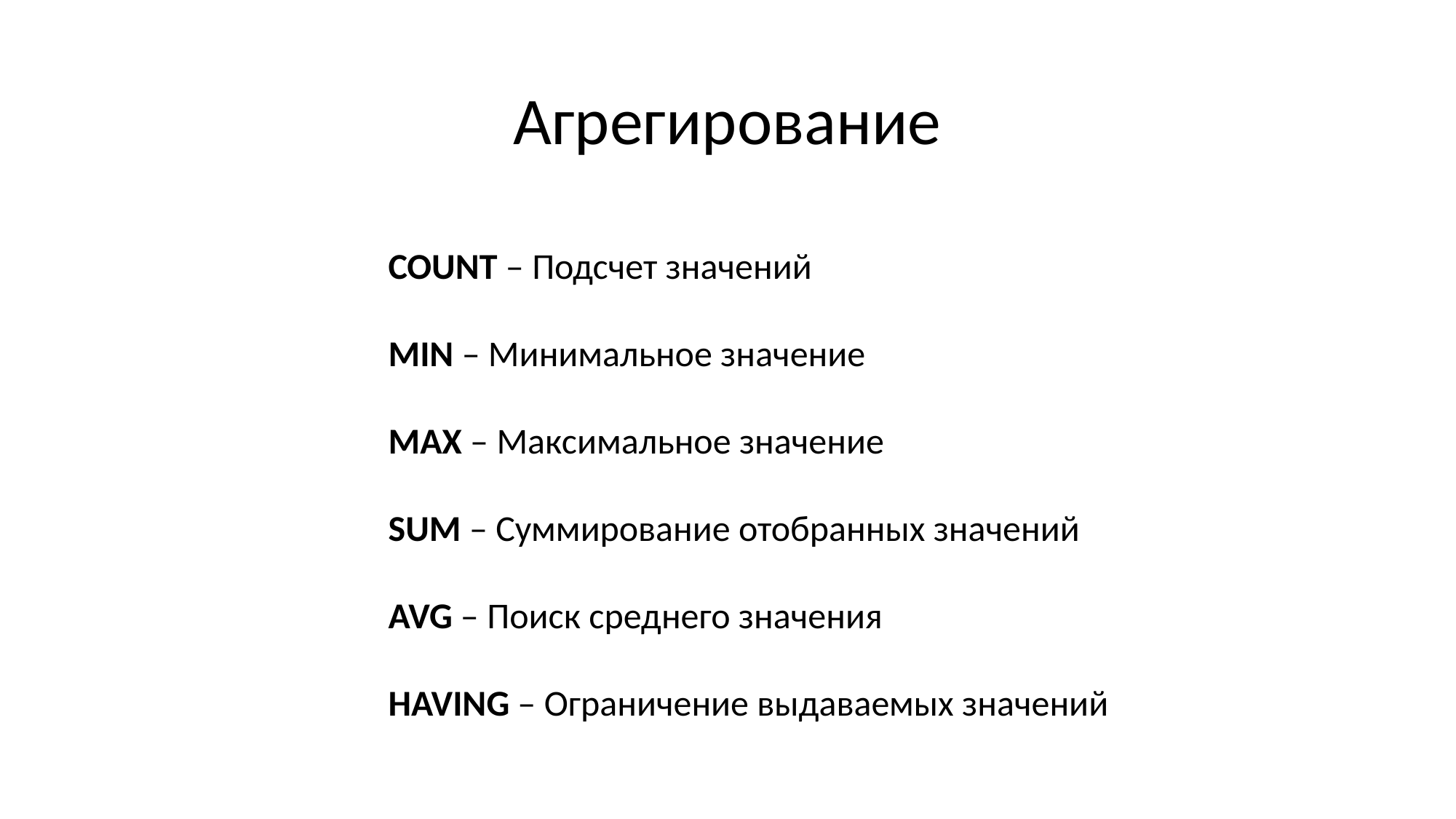

# Агрегирование
COUNT – Подсчет значений

MIN – Минимальное значение

MAX – Максимальное значение

SUM – Суммирование отобранных значений

AVG – Поиск среднего значения

HAVING – Ограничение выдаваемых значений